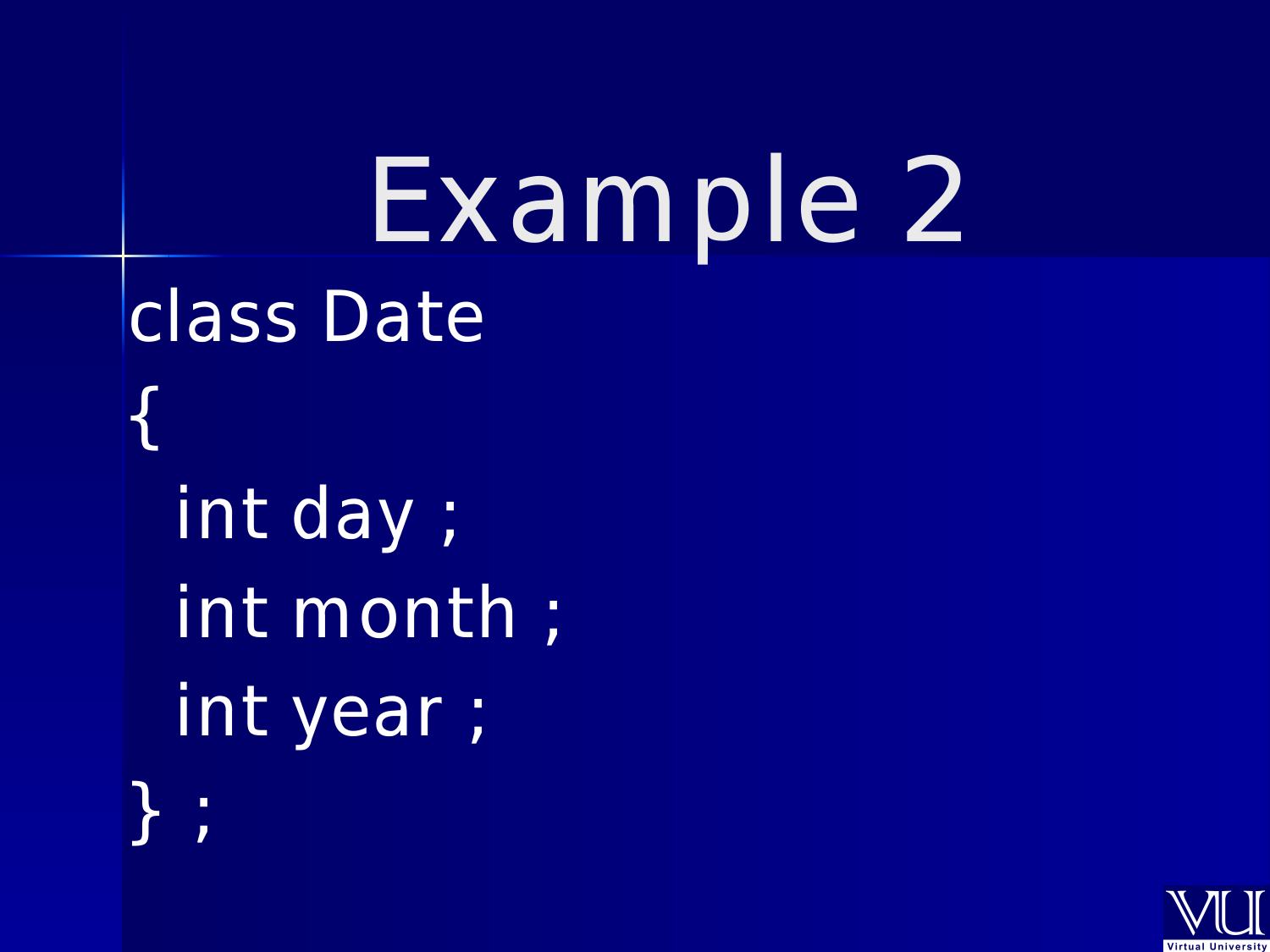

# Example 2
class Date
{
	int day ;
	int month ;
	int year ;
} ;